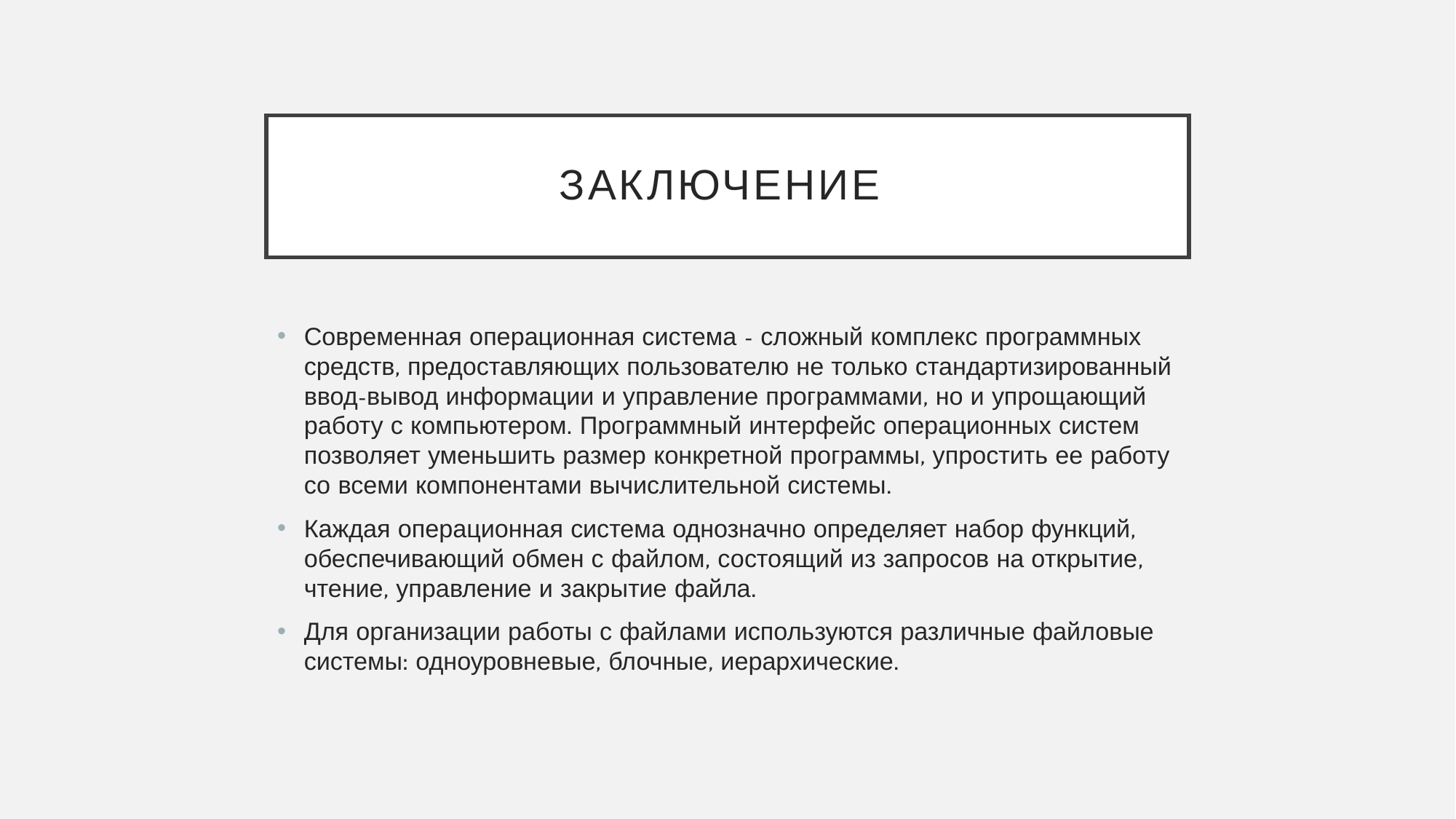

# Заключение
Современная операционная система - сложный комплекс программных средств, предоставляющих пользователю не только стандартизированный ввод-вывод информации и управление программами, но и упрощающий работу с компьютером. Программный интерфейс операционных систем позволяет уменьшить размер конкретной программы, упростить ее работу со всеми компонентами вычислительной системы.
Каждая операционная система однозначно определяет набор функций, обеспечивающий обмен с файлом, состоящий из запросов на открытие, чтение, управление и закрытие файла.
Для организации работы с файлами используются различные файловые системы: одноуровневые, блочные, иерархические.